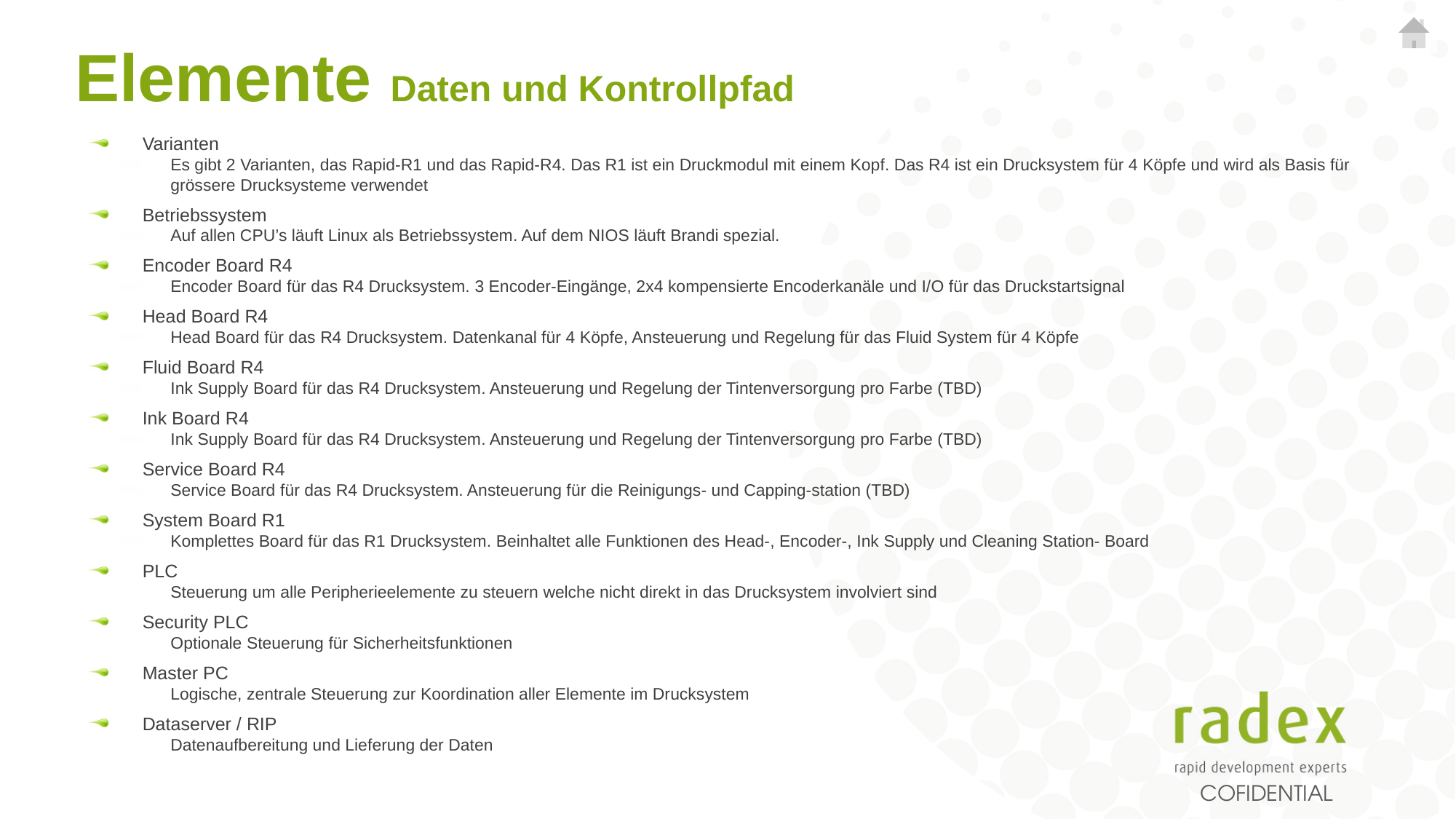

# Elemente Daten und Kontrollpfad
Varianten
Es gibt 2 Varianten, das Rapid-R1 und das Rapid-R4. Das R1 ist ein Druckmodul mit einem Kopf. Das R4 ist ein Drucksystem für 4 Köpfe und wird als Basis für grössere Drucksysteme verwendet
Betriebssystem
Auf allen CPU’s läuft Linux als Betriebssystem. Auf dem NIOS läuft Brandi spezial.
Encoder Board R4
Encoder Board für das R4 Drucksystem. 3 Encoder-Eingänge, 2x4 kompensierte Encoderkanäle und I/O für das Druckstartsignal
Head Board R4
Head Board für das R4 Drucksystem. Datenkanal für 4 Köpfe, Ansteuerung und Regelung für das Fluid System für 4 Köpfe
Fluid Board R4
Ink Supply Board für das R4 Drucksystem. Ansteuerung und Regelung der Tintenversorgung pro Farbe (TBD)
Ink Board R4
Ink Supply Board für das R4 Drucksystem. Ansteuerung und Regelung der Tintenversorgung pro Farbe (TBD)
Service Board R4
Service Board für das R4 Drucksystem. Ansteuerung für die Reinigungs- und Capping-station (TBD)
System Board R1
Komplettes Board für das R1 Drucksystem. Beinhaltet alle Funktionen des Head-, Encoder-, Ink Supply und Cleaning Station- Board
PLC
Steuerung um alle Peripherieelemente zu steuern welche nicht direkt in das Drucksystem involviert sind
Security PLC
Optionale Steuerung für Sicherheitsfunktionen
Master PC
Logische, zentrale Steuerung zur Koordination aller Elemente im Drucksystem
Dataserver / RIP
Datenaufbereitung und Lieferung der Daten